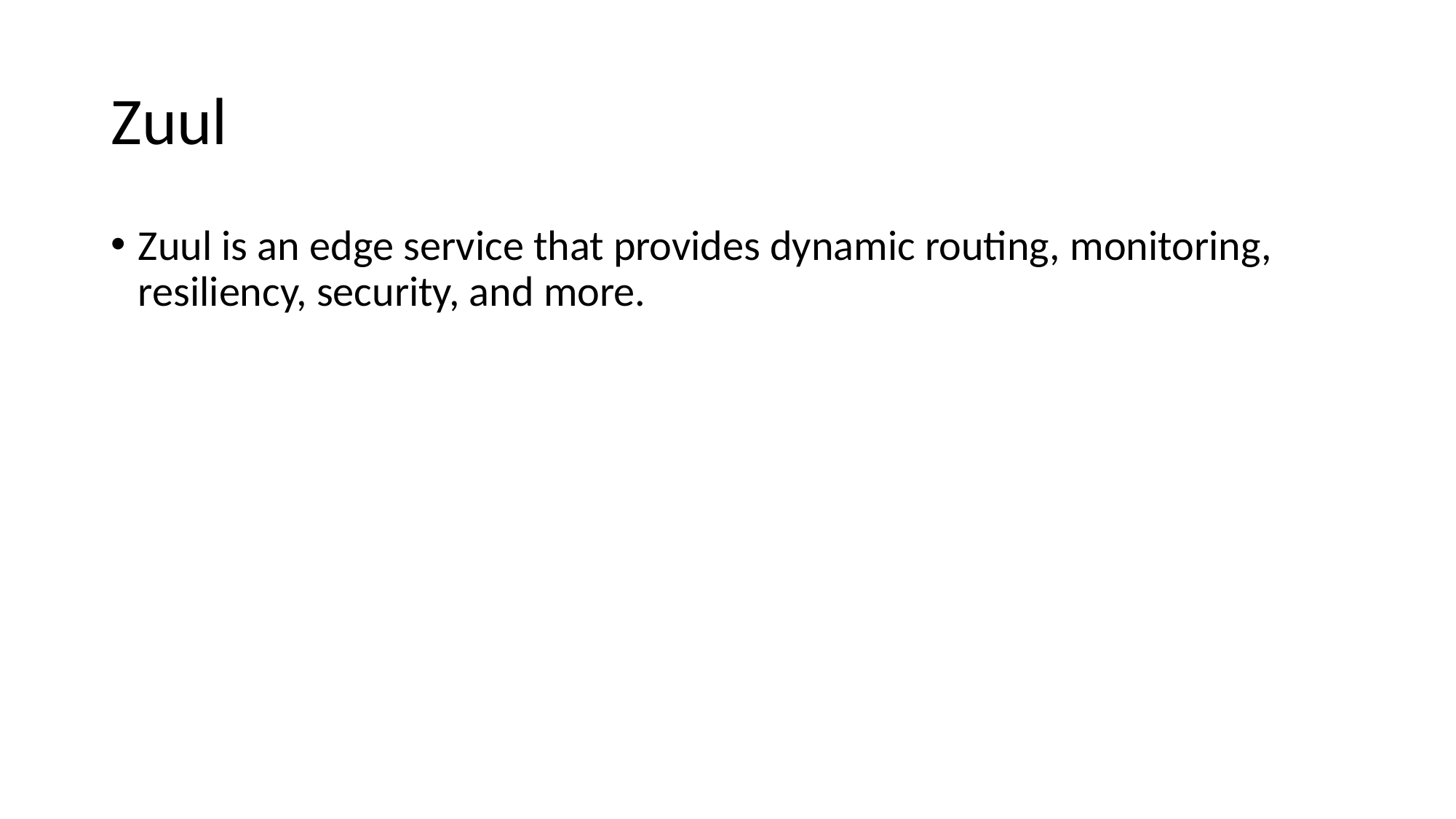

# Zuul
Zuul is an edge service that provides dynamic routing, monitoring, resiliency, security, and more.